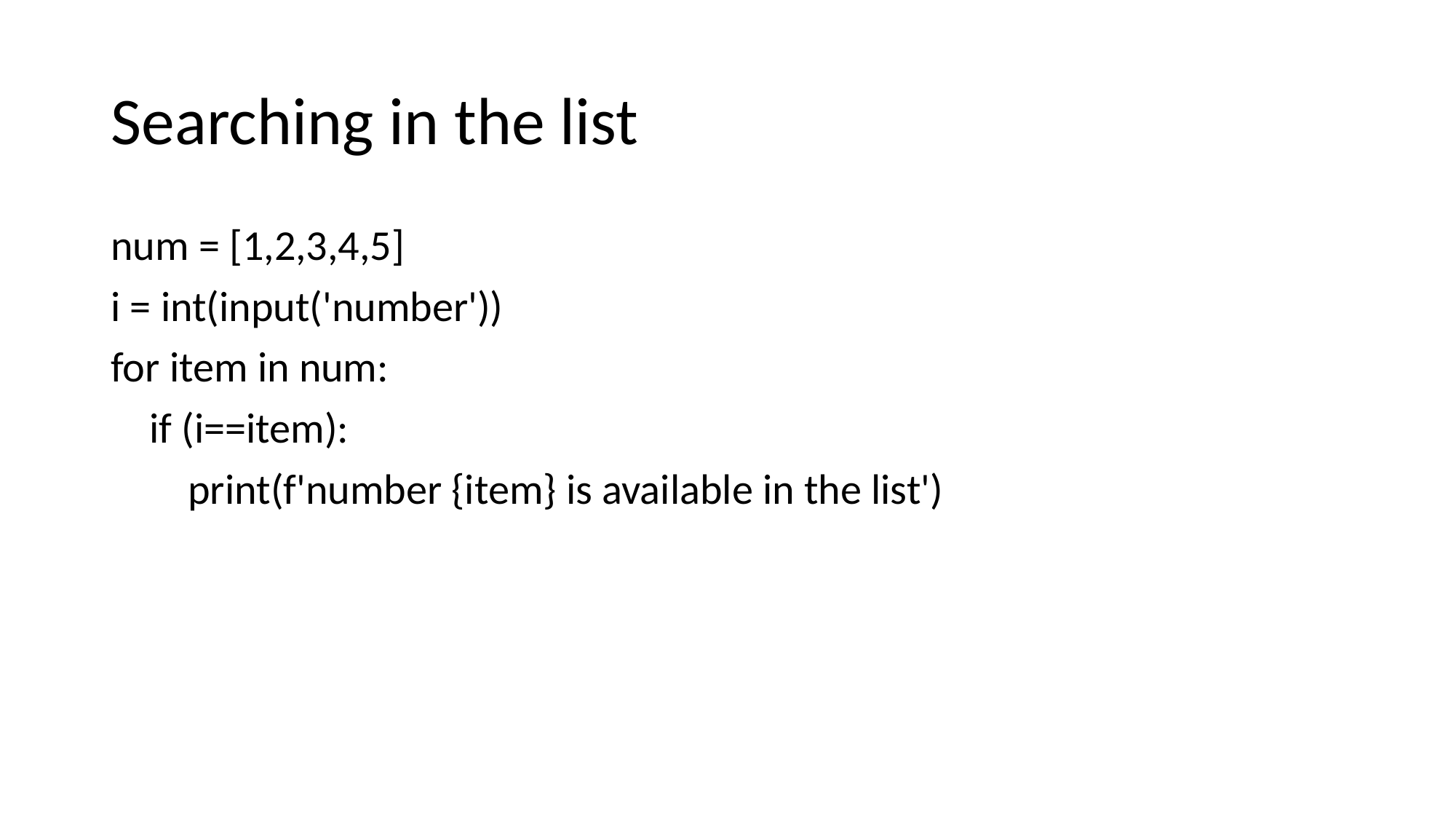

# Searching in the list
num = [1,2,3,4,5]
i = int(input('number'))
for item in num:
    if (i==item):
        print(f'number {item} is available in the list')